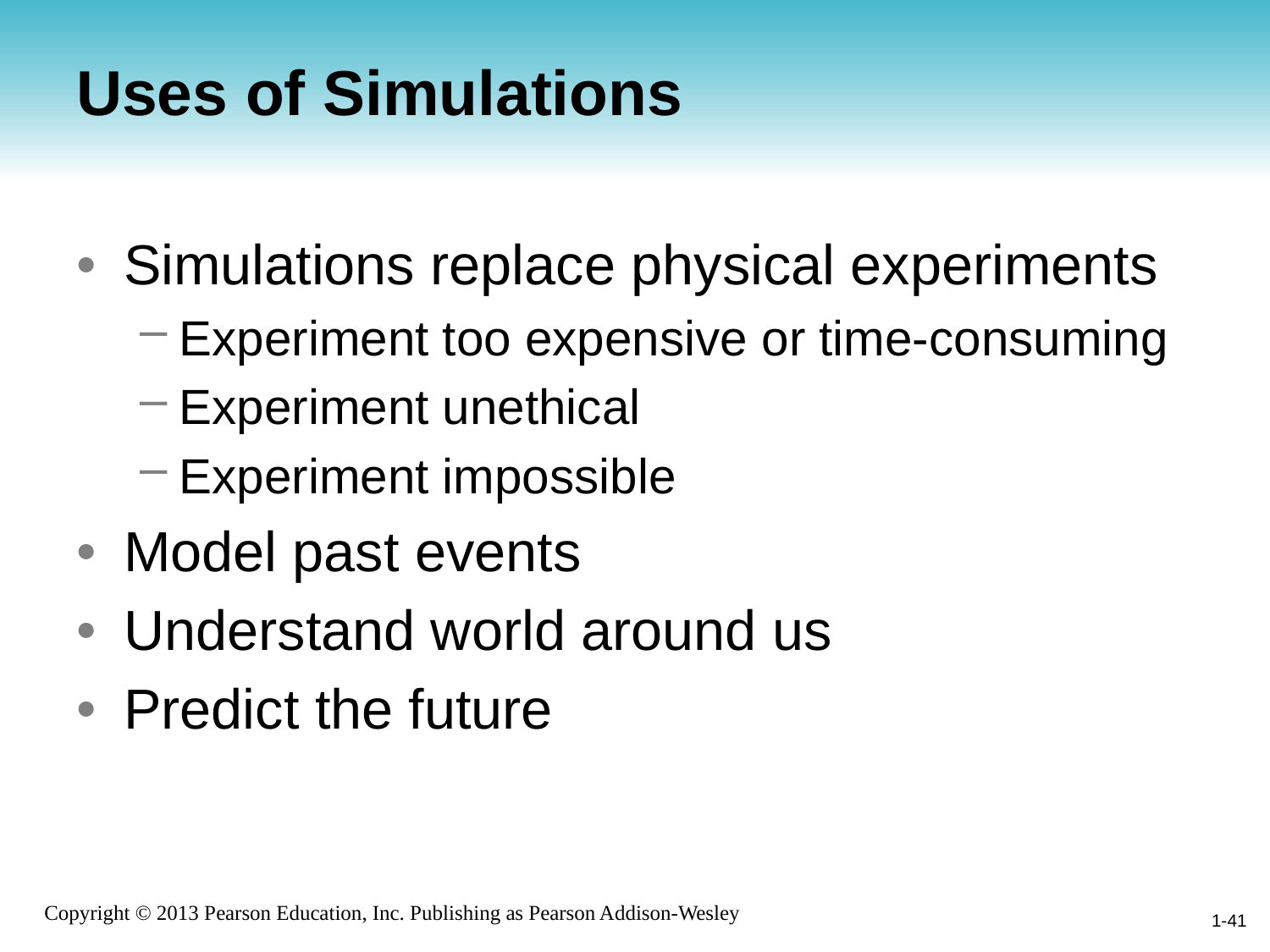

# Uses of Simulations
Simulations replace physical experiments
Experiment too expensive or time-consuming
Experiment unethical
Experiment impossible
Model past events
Understand world around us
Predict the future
1-41